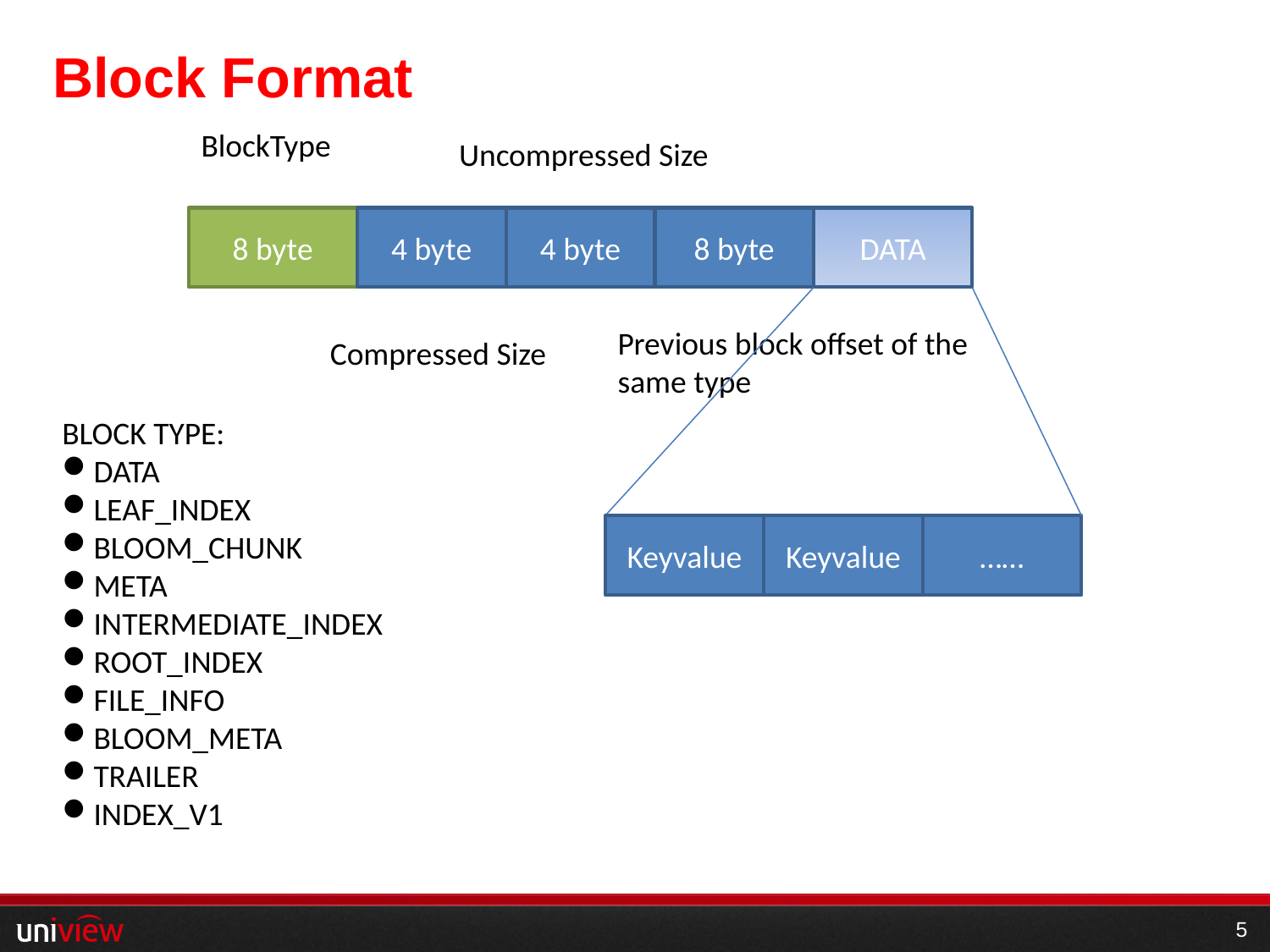

# Block Format
BlockType
Uncompressed Size
8 byte
4 byte
4 byte
8 byte
DATA
Previous block offset of the same type
Compressed Size
BLOCK TYPE:
DATA
LEAF_INDEX
BLOOM_CHUNK
META
INTERMEDIATE_INDEX
ROOT_INDEX
FILE_INFO
BLOOM_META
TRAILER
INDEX_V1
Keyvalue
Keyvalue
……